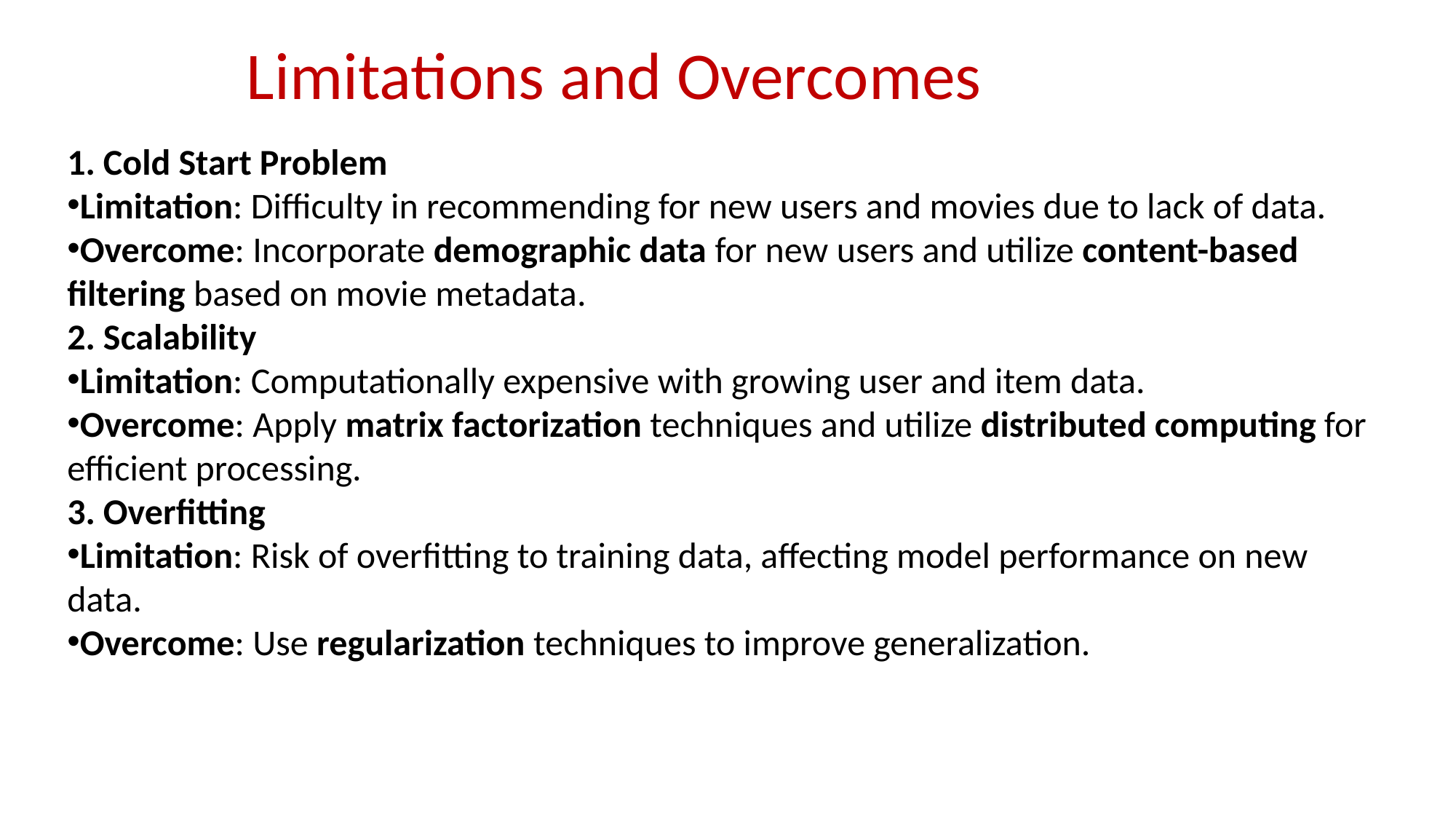

Limitations and Overcomes
1. Cold Start Problem
Limitation: Difficulty in recommending for new users and movies due to lack of data.
Overcome: Incorporate demographic data for new users and utilize content-based filtering based on movie metadata.
2. Scalability
Limitation: Computationally expensive with growing user and item data.
Overcome: Apply matrix factorization techniques and utilize distributed computing for efficient processing.
3. Overfitting
Limitation: Risk of overfitting to training data, affecting model performance on new data.
Overcome: Use regularization techniques to improve generalization.